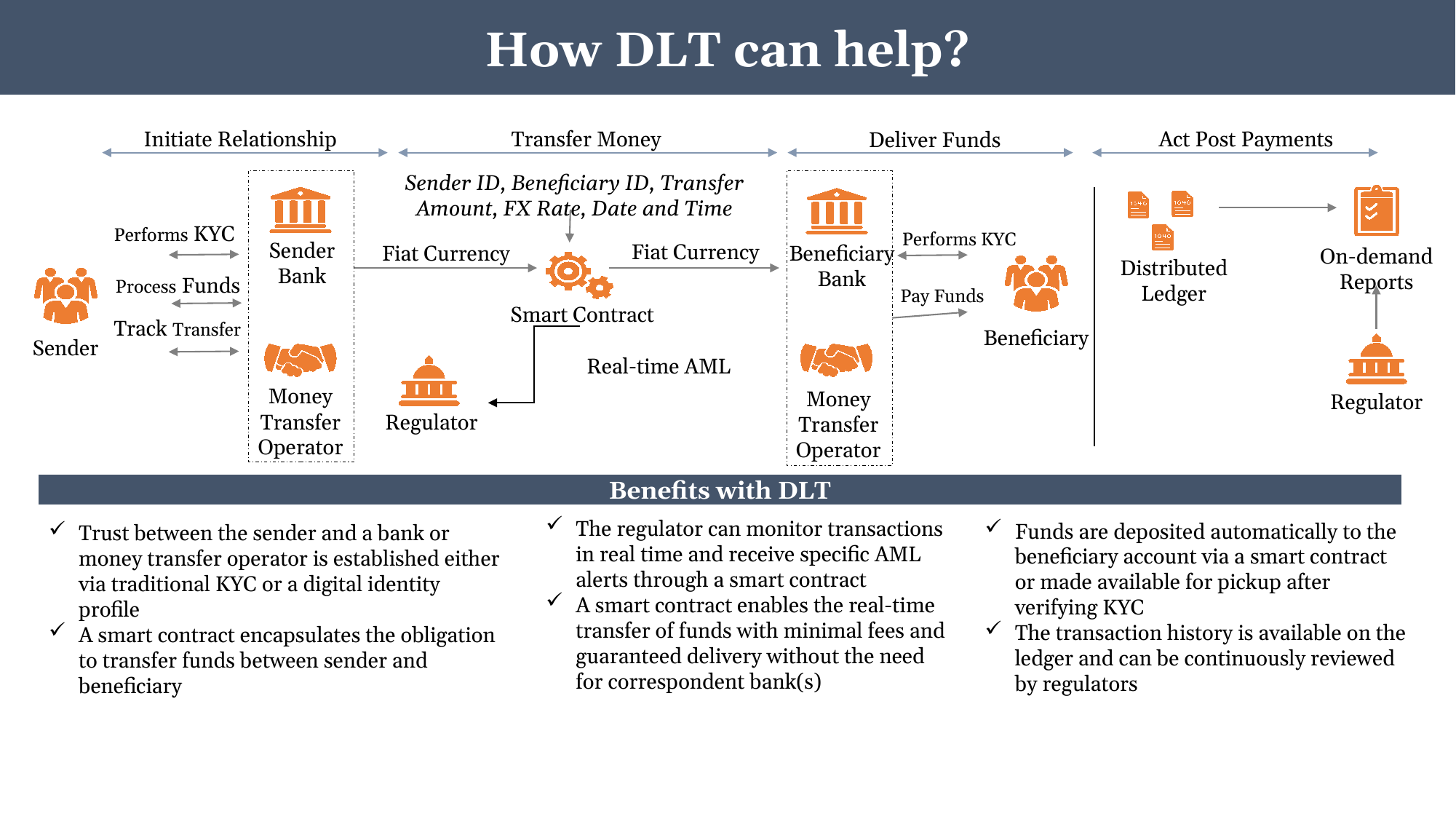

How DLT can help?

-1 Global Payments
Initiate Relationship
Act Post Payments
Transfer Money
Deliver Funds

Performs KYC
Performs KYC
Sender Bank
Beneficiary Bank

Process Funds
Pay Funds
Track Transfer

Money Transfer Operator
Money Transfer Operator
Beneficiary
Sender

On-demand Reports
Distributed Ledger

Regulator
Sender ID, Beneficiary ID, Transfer Amount, FX Rate, Date and Time

Fiat Currency
Fiat Currency

Smart Contract
Real-time AML

Regulator
Benefits with DLT
The regulator can monitor transactions in real time and receive specific AML alerts through a smart contract
A smart contract enables the real-time transfer of funds with minimal fees and guaranteed delivery without the need for correspondent bank(s)
Funds are deposited automatically to the beneficiary account via a smart contract or made available for pickup after verifying KYC
The transaction history is available on the ledger and can be continuously reviewed by regulators
Trust between the sender and a bank or money transfer operator is established either via traditional KYC or a digital identity profile
A smart contract encapsulates the obligation to transfer funds between sender and beneficiary